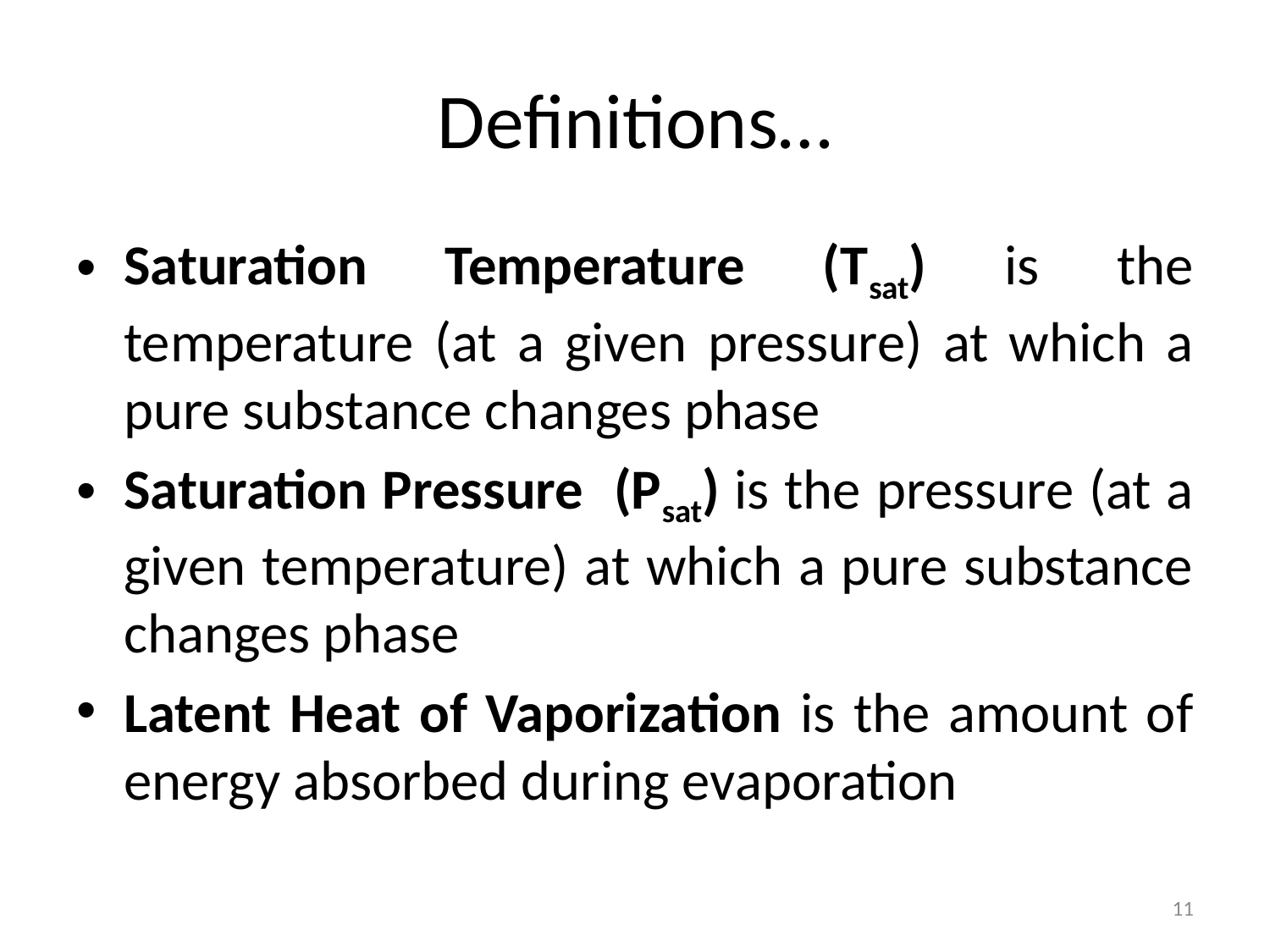

# Definitions…
Saturation Temperature (Tsat) is the temperature (at a given pressure) at which a pure substance changes phase
Saturation Pressure  (Psat) is the pressure (at a given temperature) at which a pure substance changes phase
Latent Heat of Vaporization is the amount of energy absorbed during evaporation

11